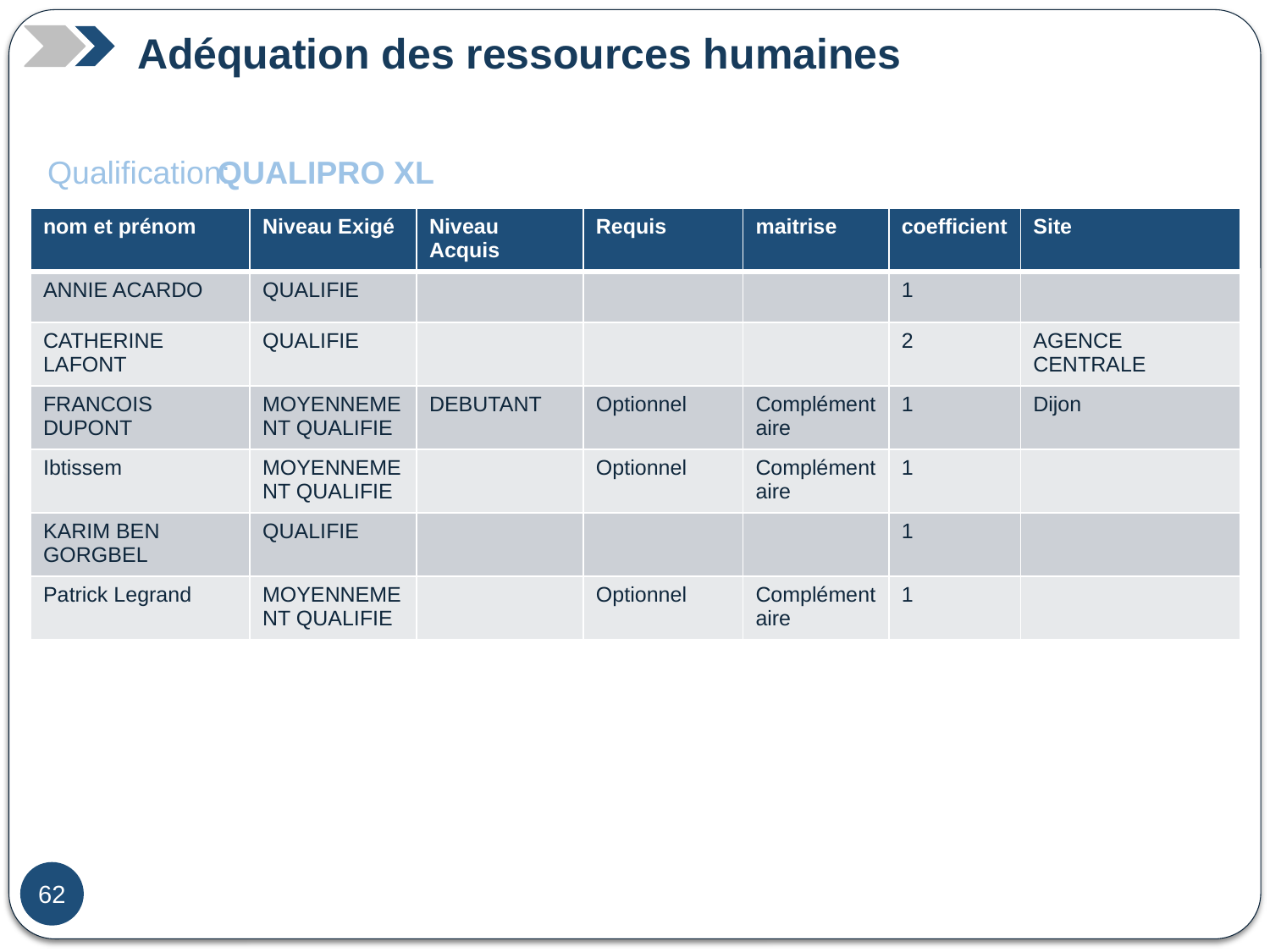

Adéquation des ressources humaines

Qualification:
QUALIPRO XL
| nom et prénom | Niveau Exigé | Niveau Acquis | Requis | maitrise | coefficient | Site |
| --- | --- | --- | --- | --- | --- | --- |
| ANNIE ACARDO | QUALIFIE |  |  |  | 1 |  |
| CATHERINE LAFONT | QUALIFIE |  |  |  | 2 | AGENCE CENTRALE |
| FRANCOIS DUPONT | MOYENNEMENT QUALIFIE | DEBUTANT | Optionnel | Complémentaire | 1 | Dijon |
| Ibtissem | MOYENNEMENT QUALIFIE |  | Optionnel | Complémentaire | 1 |  |
| KARIM BEN GORGBEL | QUALIFIE |  |  |  | 1 |  |
| Patrick Legrand | MOYENNEMENT QUALIFIE |  | Optionnel | Complémentaire | 1 |  |
62